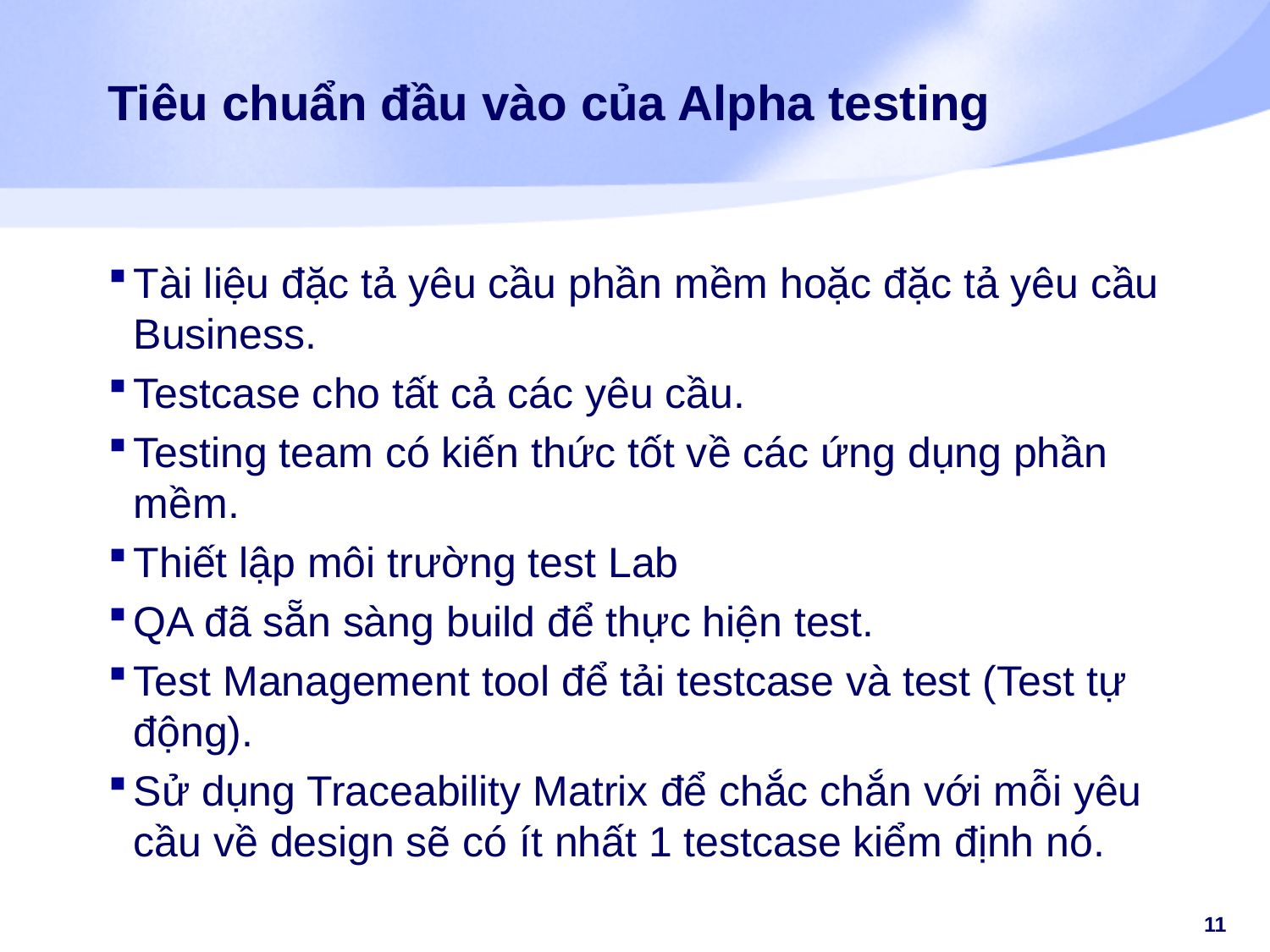

# Tiêu chuẩn đầu vào của Alpha testing
Tài liệu đặc tả yêu cầu phần mềm hoặc đặc tả yêu cầu Business.
Testcase cho tất cả các yêu cầu.
Testing team có kiến thức tốt về các ứng dụng phần mềm.
Thiết lập môi trường test Lab
QA đã sẵn sàng build để thực hiện test.
Test Management tool để tải testcase và test (Test tự động).
Sử dụng Traceability Matrix để chắc chắn với mỗi yêu cầu về design sẽ có ít nhất 1 testcase kiểm định nó.

11